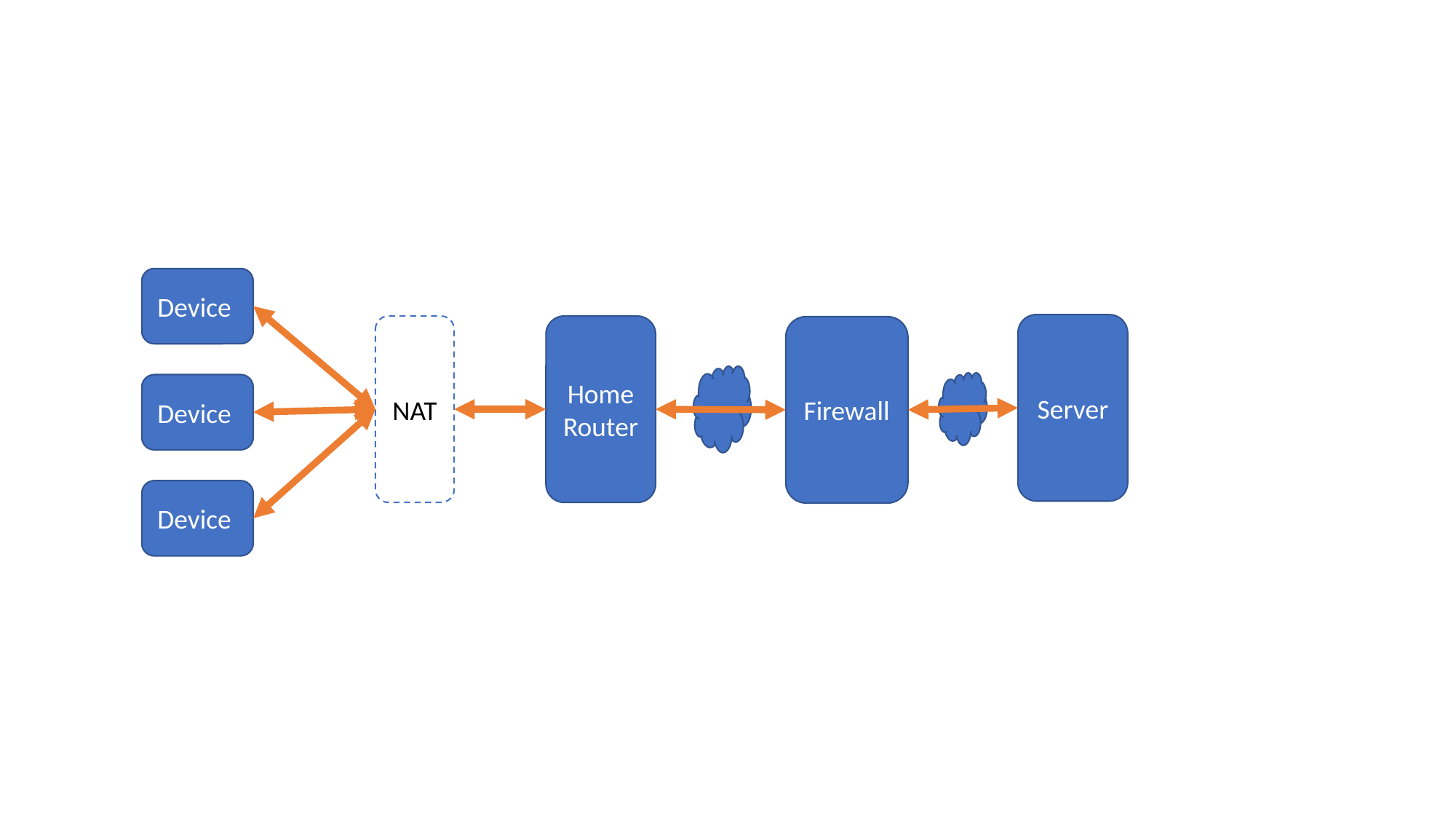

Device
Server
NAT
Home Router
Firewall

Device
Device